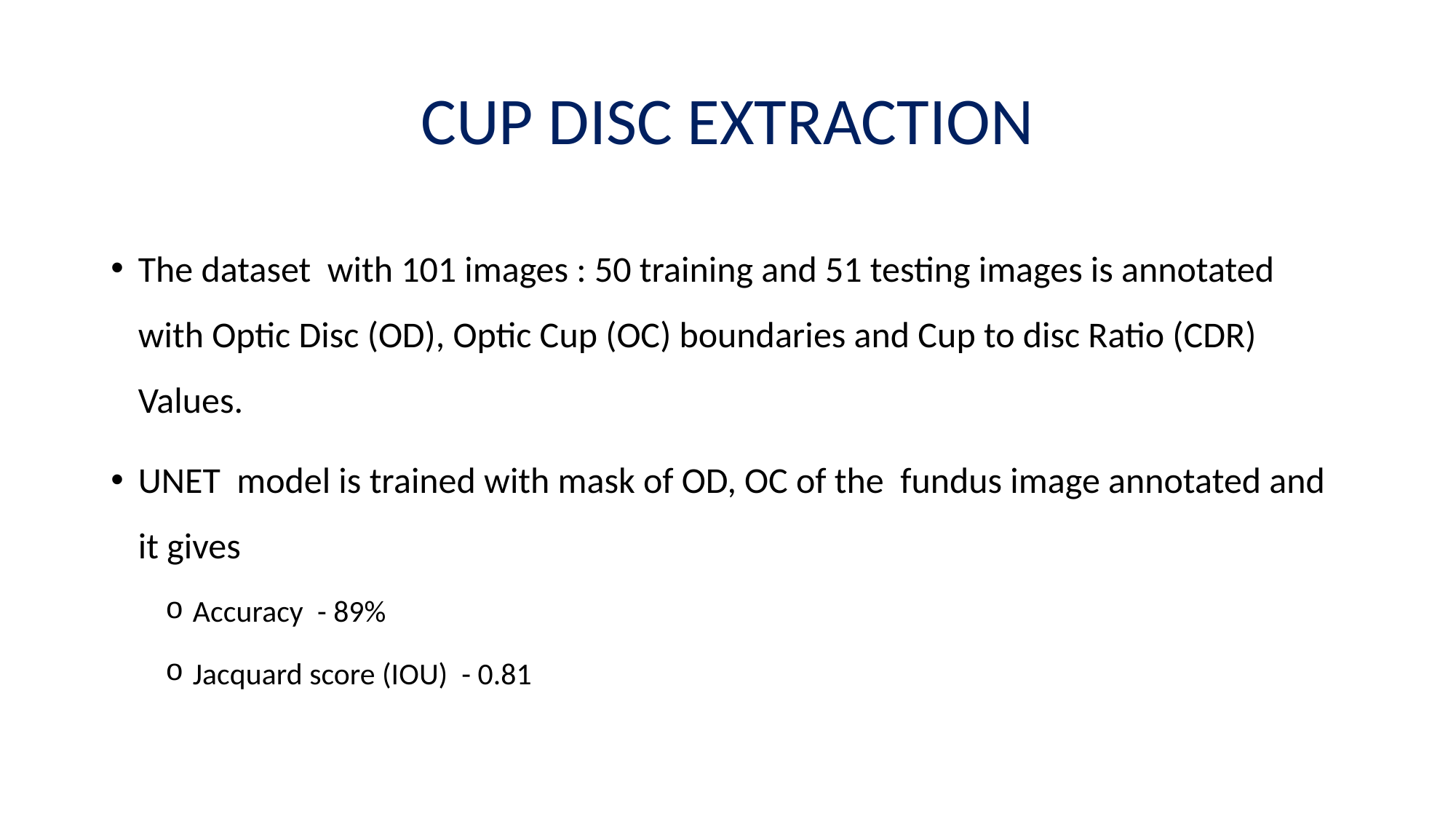

# CUP DISC EXTRACTION
The dataset  with 101 images : 50 training and 51 testing images is annotated with Optic Disc (OD), Optic Cup (OC) boundaries and Cup to disc Ratio (CDR) Values.
UNET  model is trained with mask of OD, OC of the  fundus image annotated and it gives
Accuracy  - 89%
Jacquard score (IOU)  - 0.81